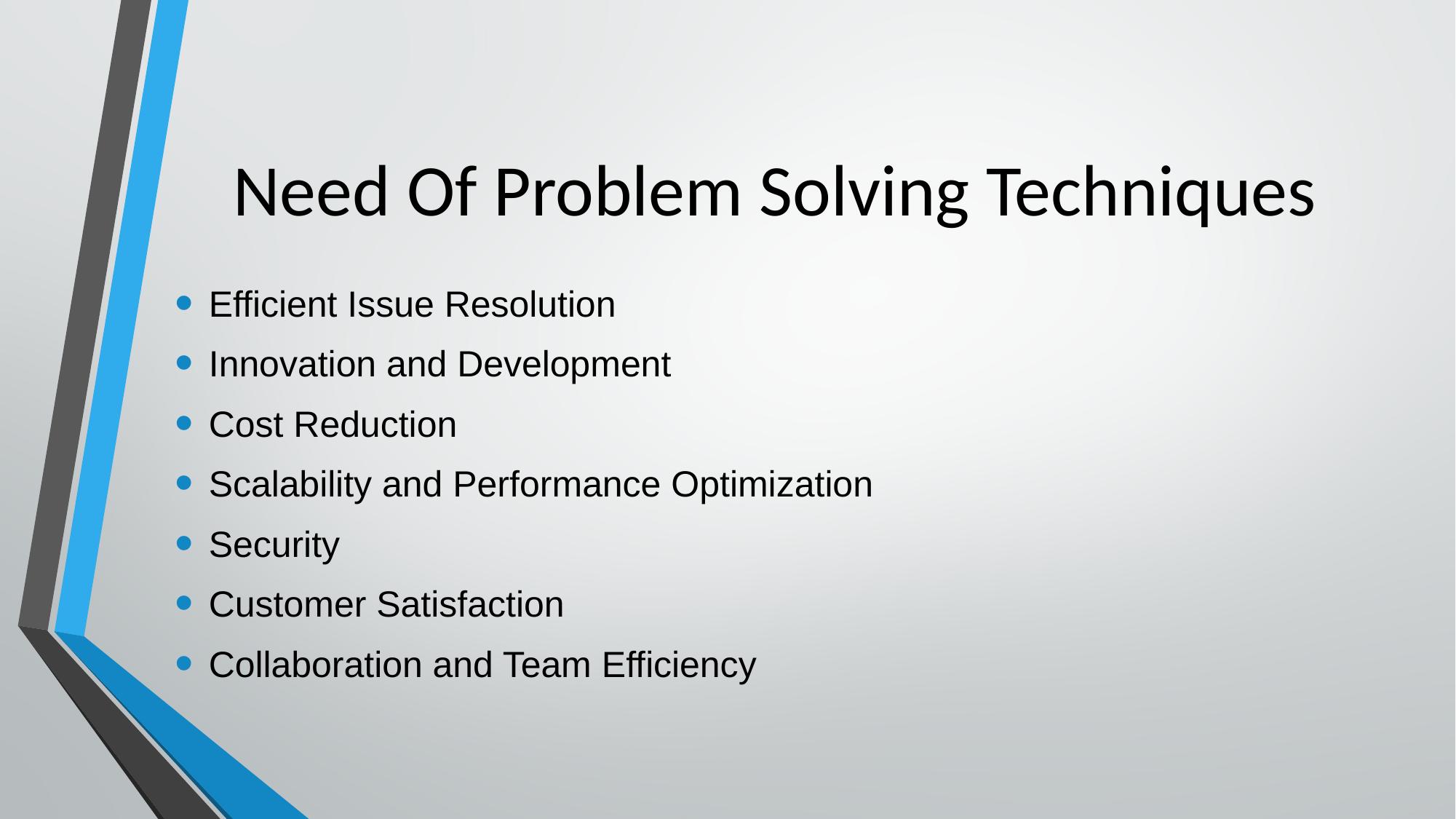

# Need Of Problem Solving Techniques
Efficient Issue Resolution
Innovation and Development
Cost Reduction
Scalability and Performance Optimization
Security
Customer Satisfaction
Collaboration and Team Efficiency